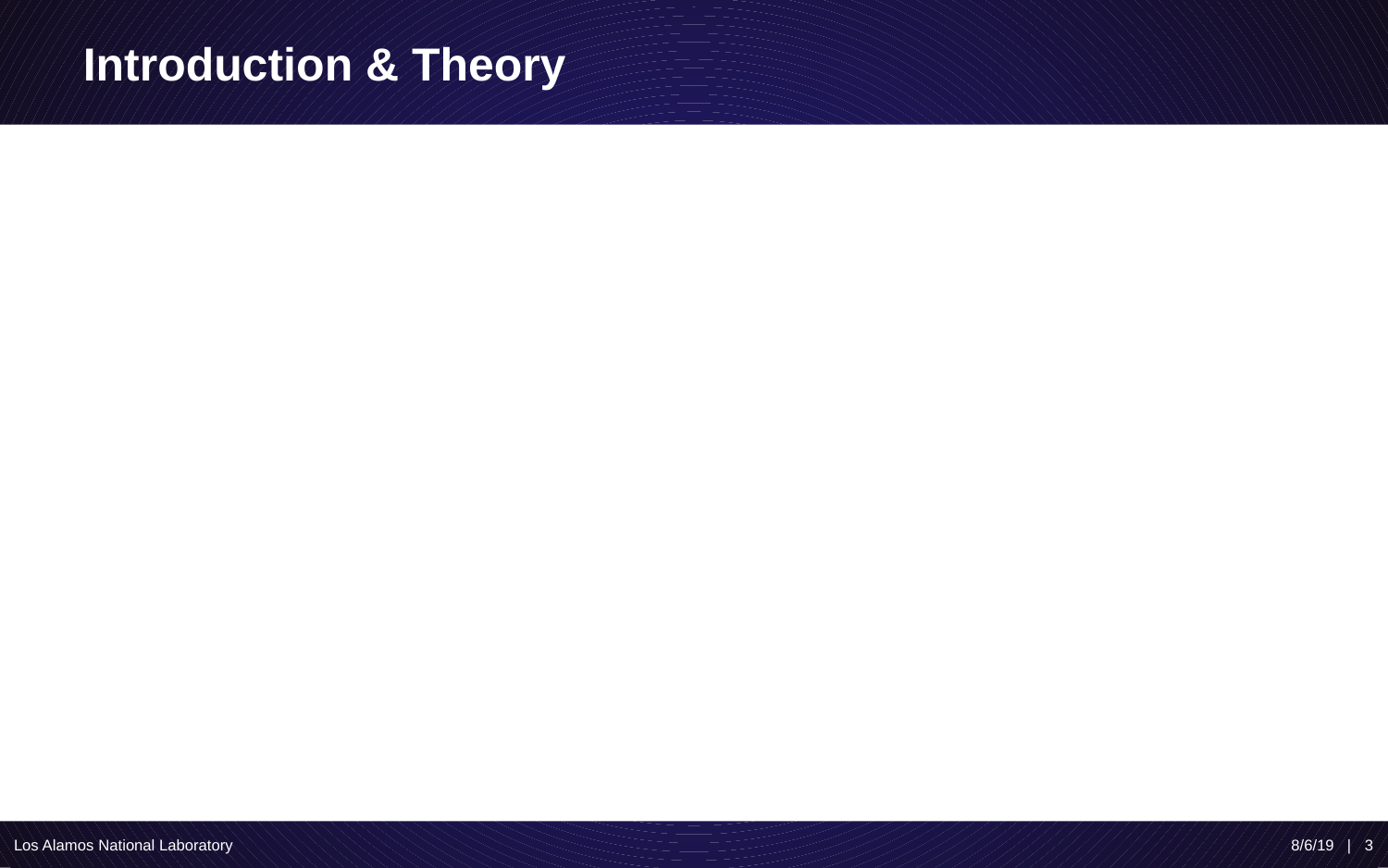

# Introduction & Theory

Los Alamos National Laboratory
8/6/19   |   3